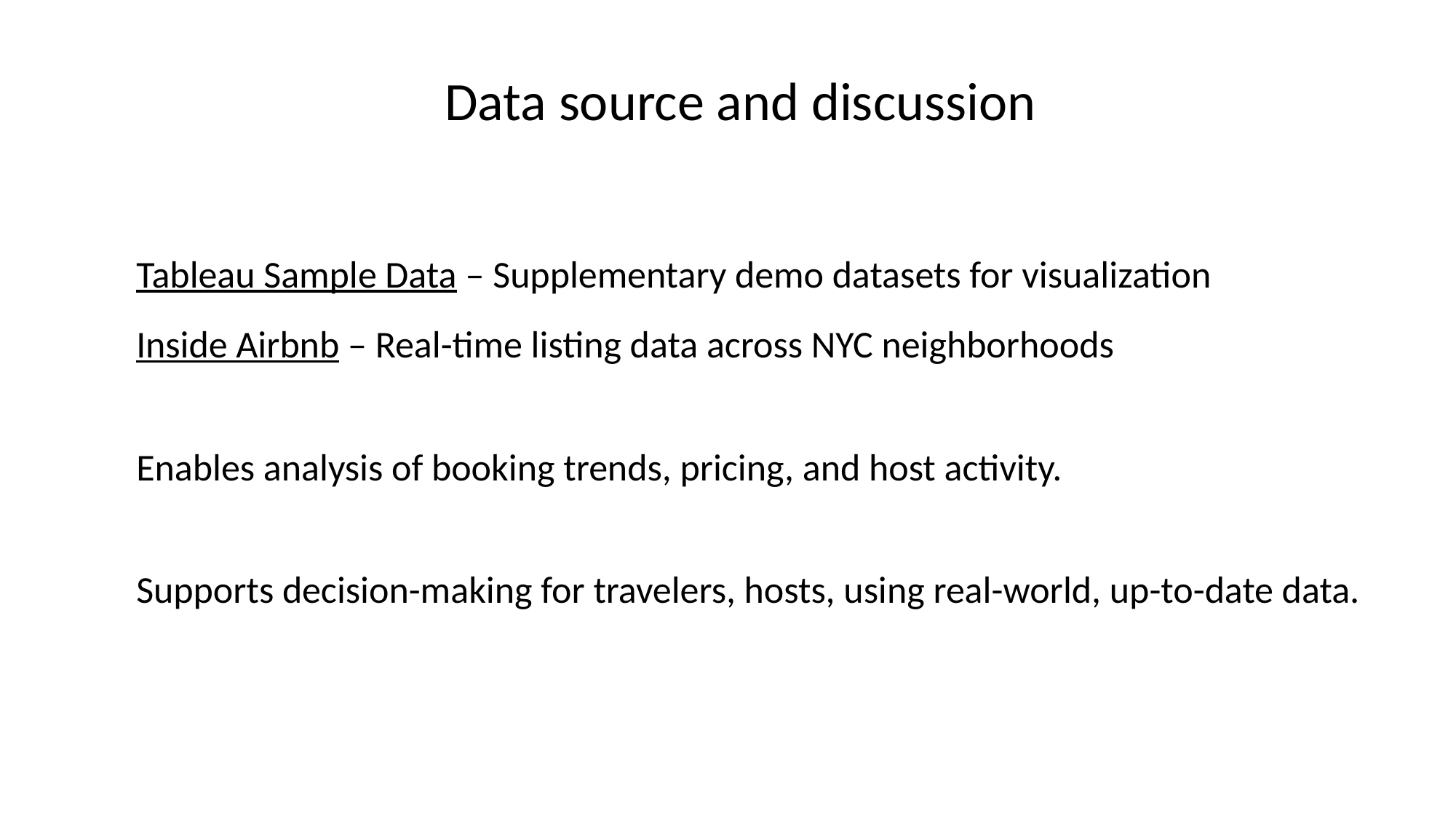

# Data source and discussion

Tableau Sample Data – Supplementary demo datasets for visualization
Inside Airbnb – Real-time listing data across NYC neighborhoods
Enables analysis of booking trends, pricing, and host activity.
Supports decision-making for travelers, hosts, using real-world, up-to-date data.